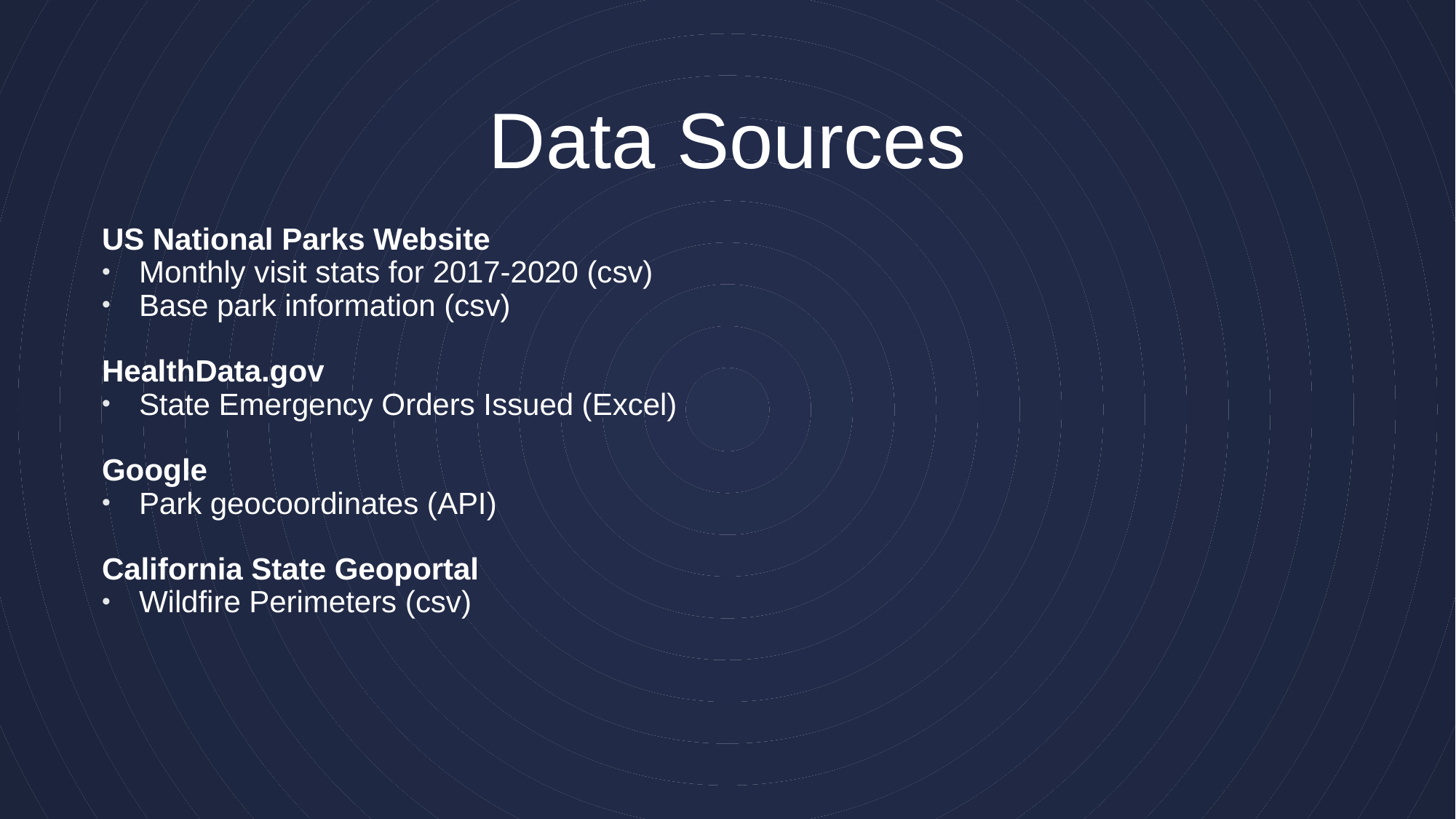

# Data Sources
US National Parks Website
Monthly visit stats for 2017-2020 (csv)
Base park information (csv)

HealthData.gov
State Emergency Orders Issued (Excel)

Google
Park geocoordinates (API)

California State Geoportal
Wildfire Perimeters (csv)